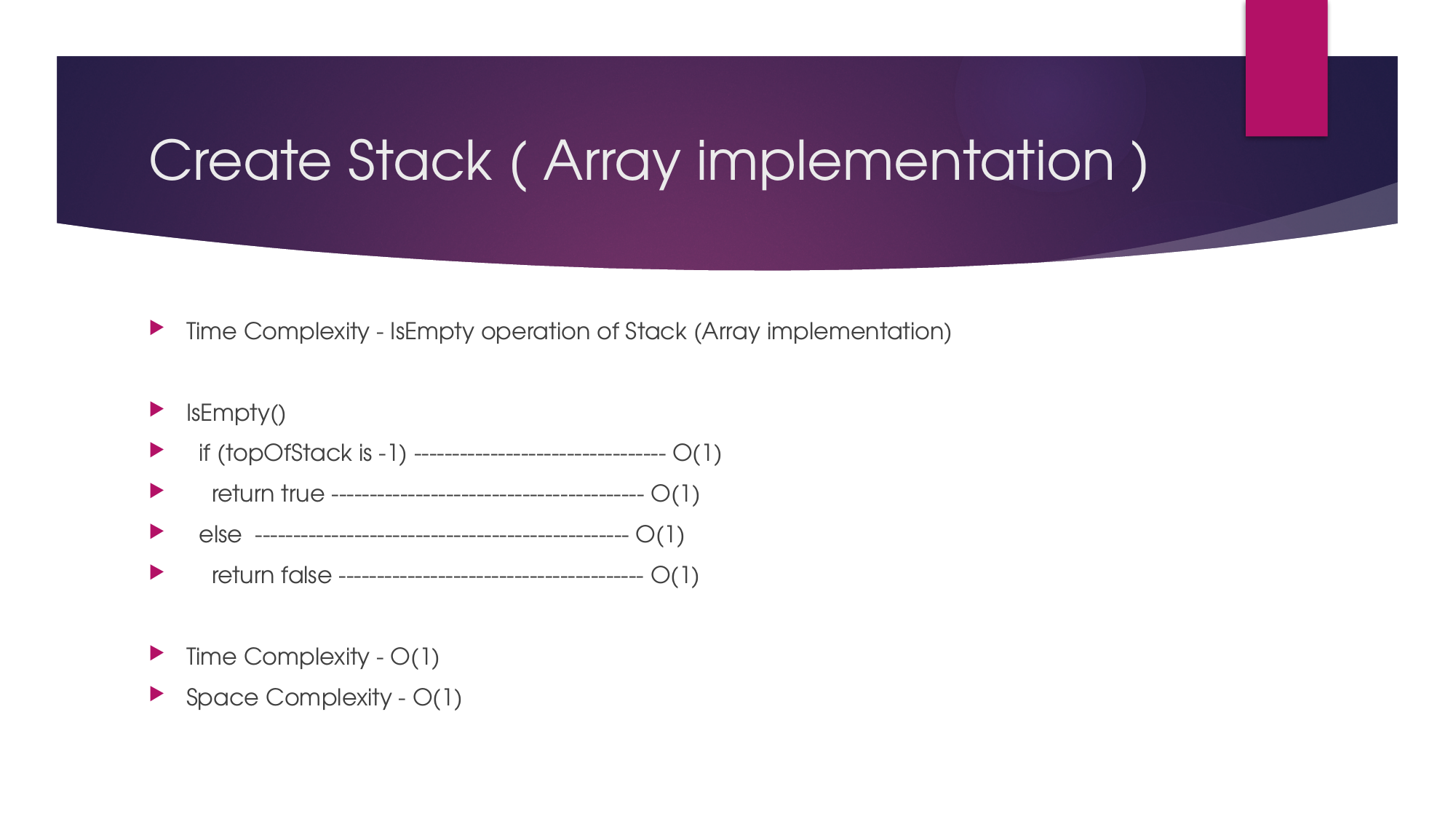

# Create Stack ( Array implementation )
Time Complexity - IsEmpty operation of Stack (Array implementation)

IsEmpty()
  if (topOfStack is -1) --------------------------------- O(1)
    return true ----------------------------------------- O(1)
  else  ------------------------------------------------- O(1)
    return false ---------------------------------------- O(1)

Time Complexity - O(1)
Space Complexity - O(1)